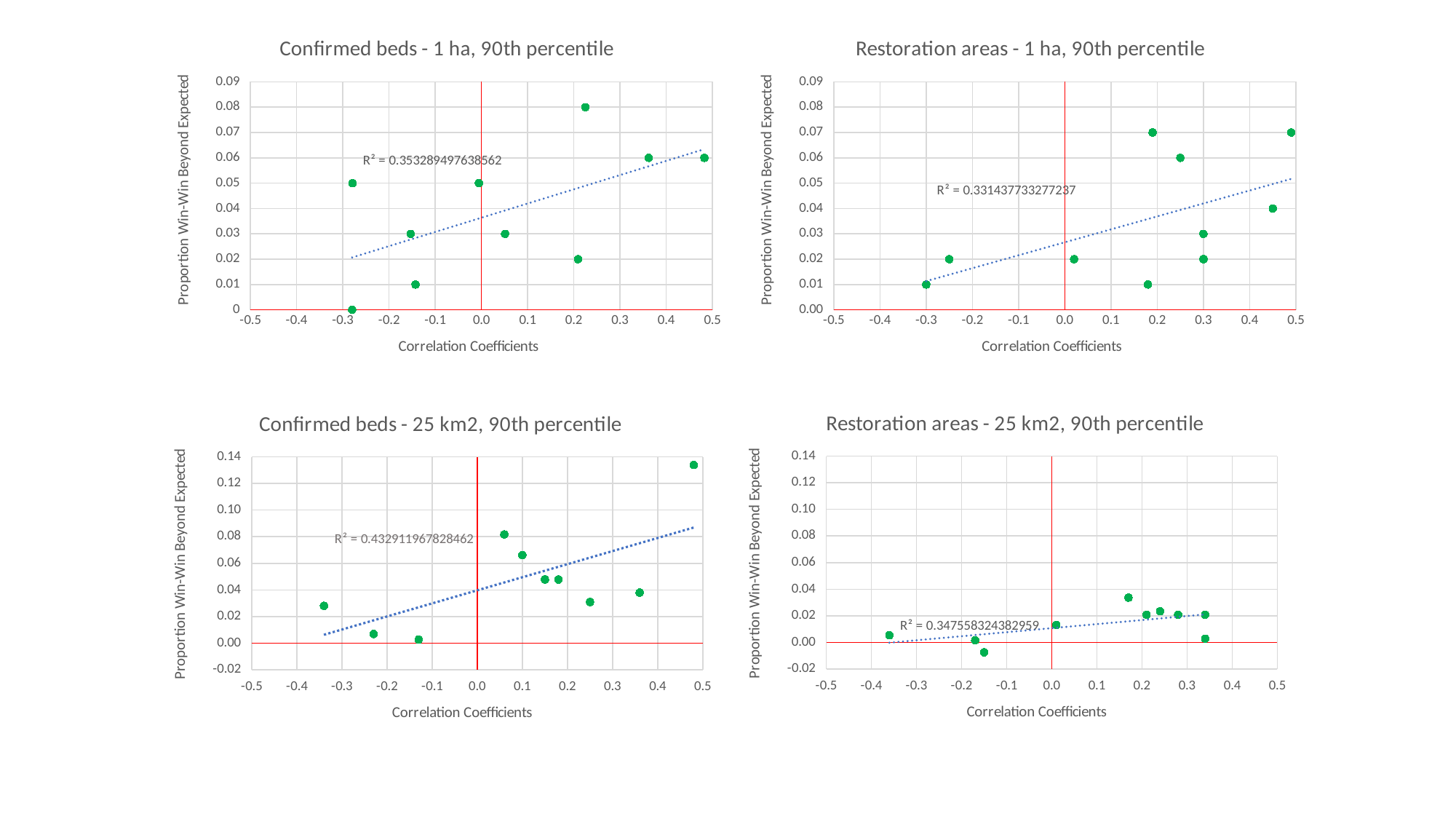

### Chart: Confirmed beds - 1 ha, 90th percentile

| Category |  |
|---|---|

### Chart: Restoration areas - 1 ha, 90th percentile

| Category |  |
|---|---|

### Chart: Restoration areas - 25 km2, 90th percentile

| Category |  |
|---|---|

### Chart: Confirmed beds - 25 km2, 90th percentile

| Category |  |
|---|---|